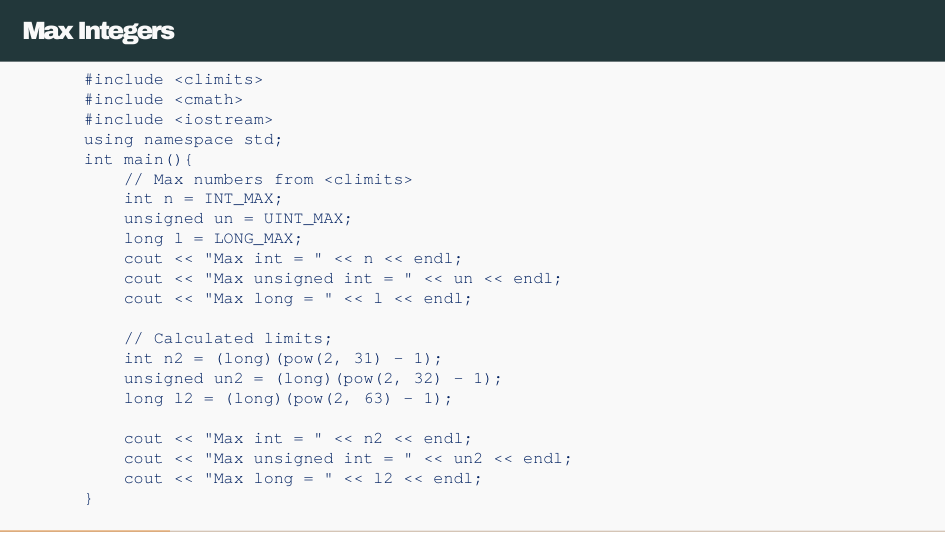

# Max Integers
#include <climits>
#include <cmath>
#include <iostream>
using namespace std;
int main(){
    // Max numbers from <climits>
    int n = INT_MAX;
    unsigned un = UINT_MAX;
    long l = LONG_MAX;
    cout << "Max int = " << n << endl;
    cout << "Max unsigned int = " << un << endl;
    cout << "Max long = " << l << endl;
    // Calculated limits;
    int n2 = (long)(pow(2, 31) - 1);
    unsigned un2 = (long)(pow(2, 32) - 1);
    long l2 = (long)(pow(2, 63) - 1);
    cout << "Max int = " << n2 << endl;
    cout << "Max unsigned int = " << un2 << endl;
    cout << "Max long = " << l2 << endl;
}